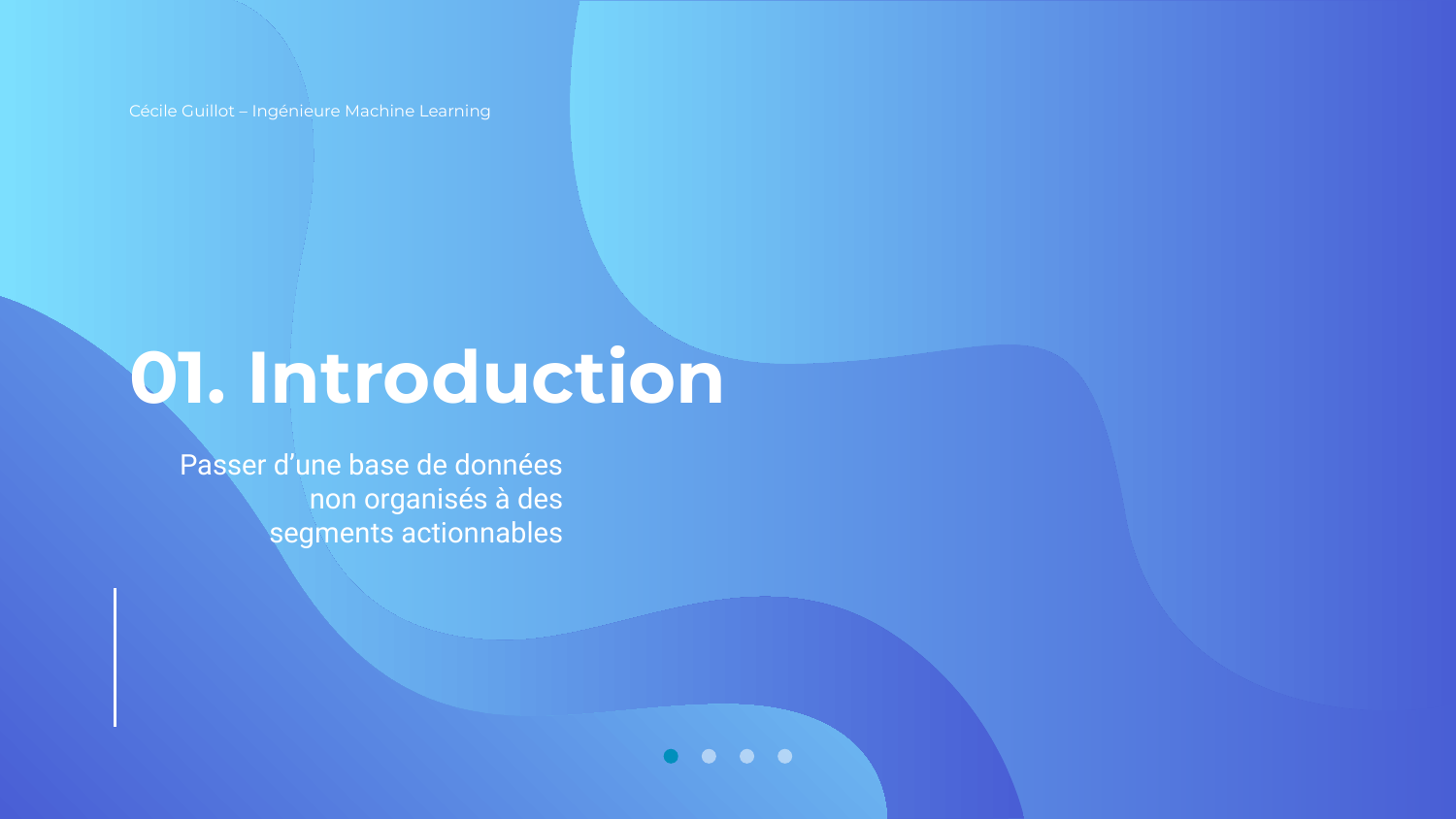

Cécile Guillot – Ingénieure Machine Learning
# 01. Introduction
Passer d’une base de données non organisés à des segments actionnables